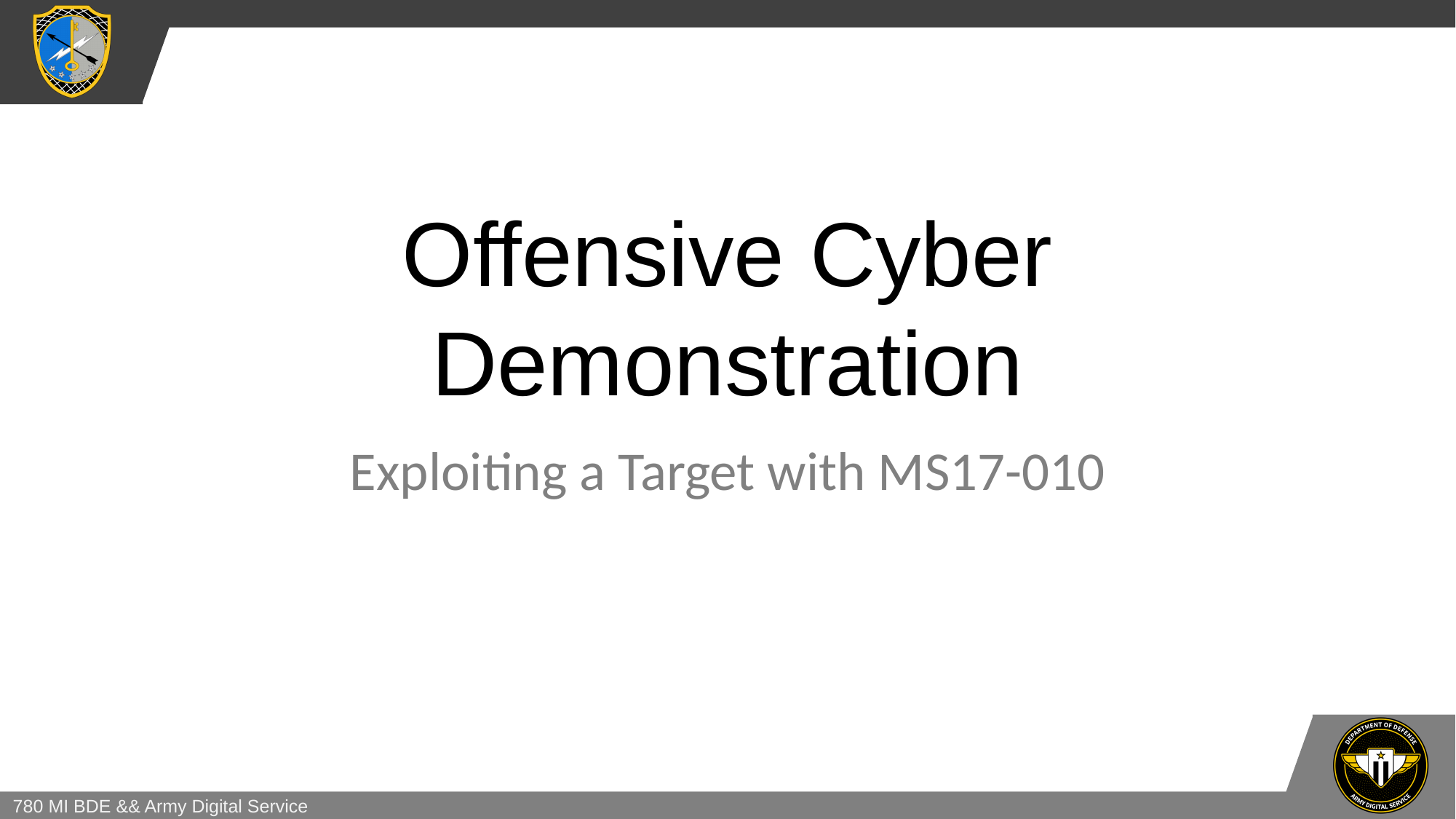

Offensive Cyber Demonstration
Exploiting a Target with MS17-010